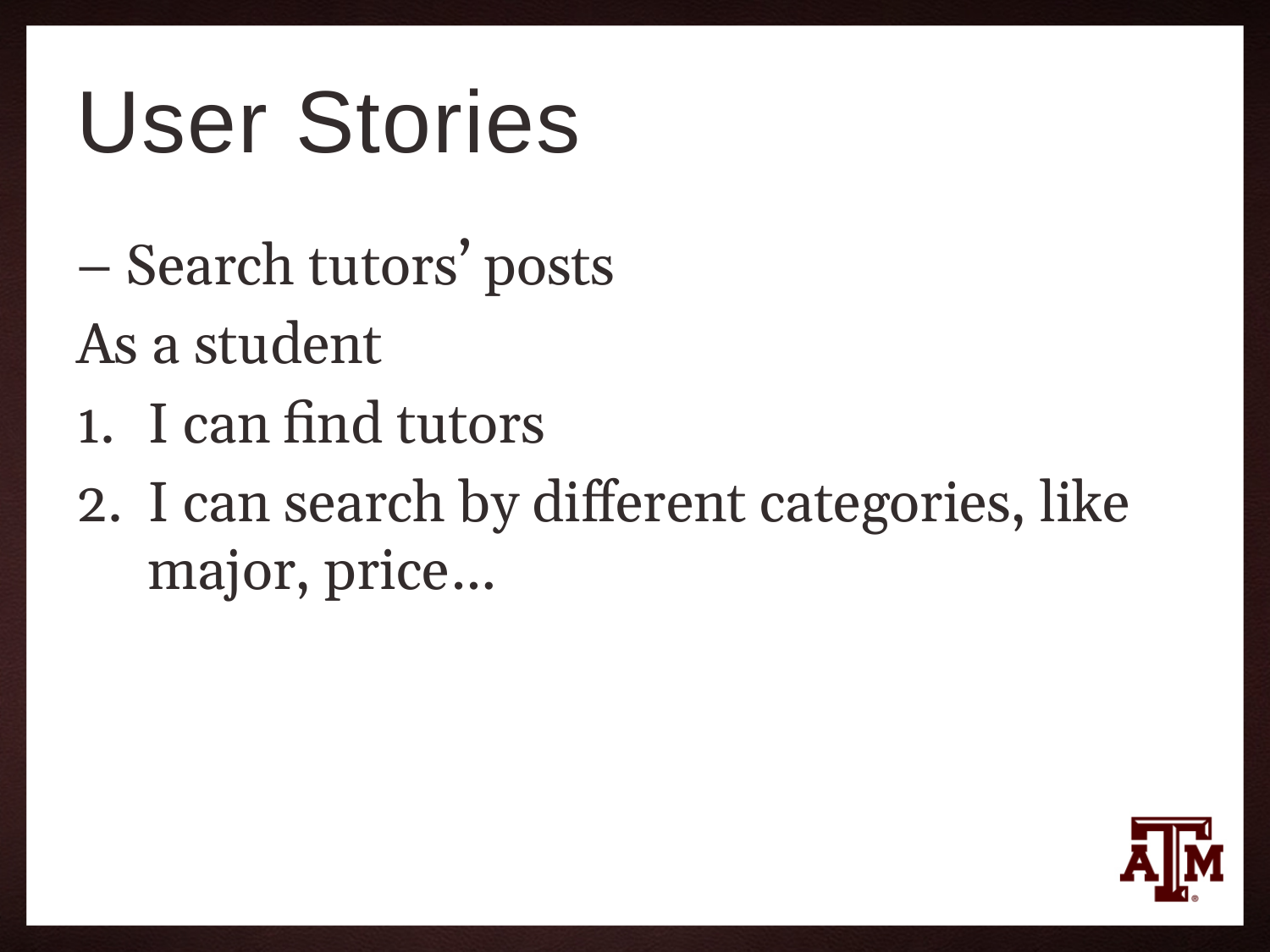

# User Stories
– Search tutors’ posts
As a student
I can find tutors
I can search by different categories, like major, price…